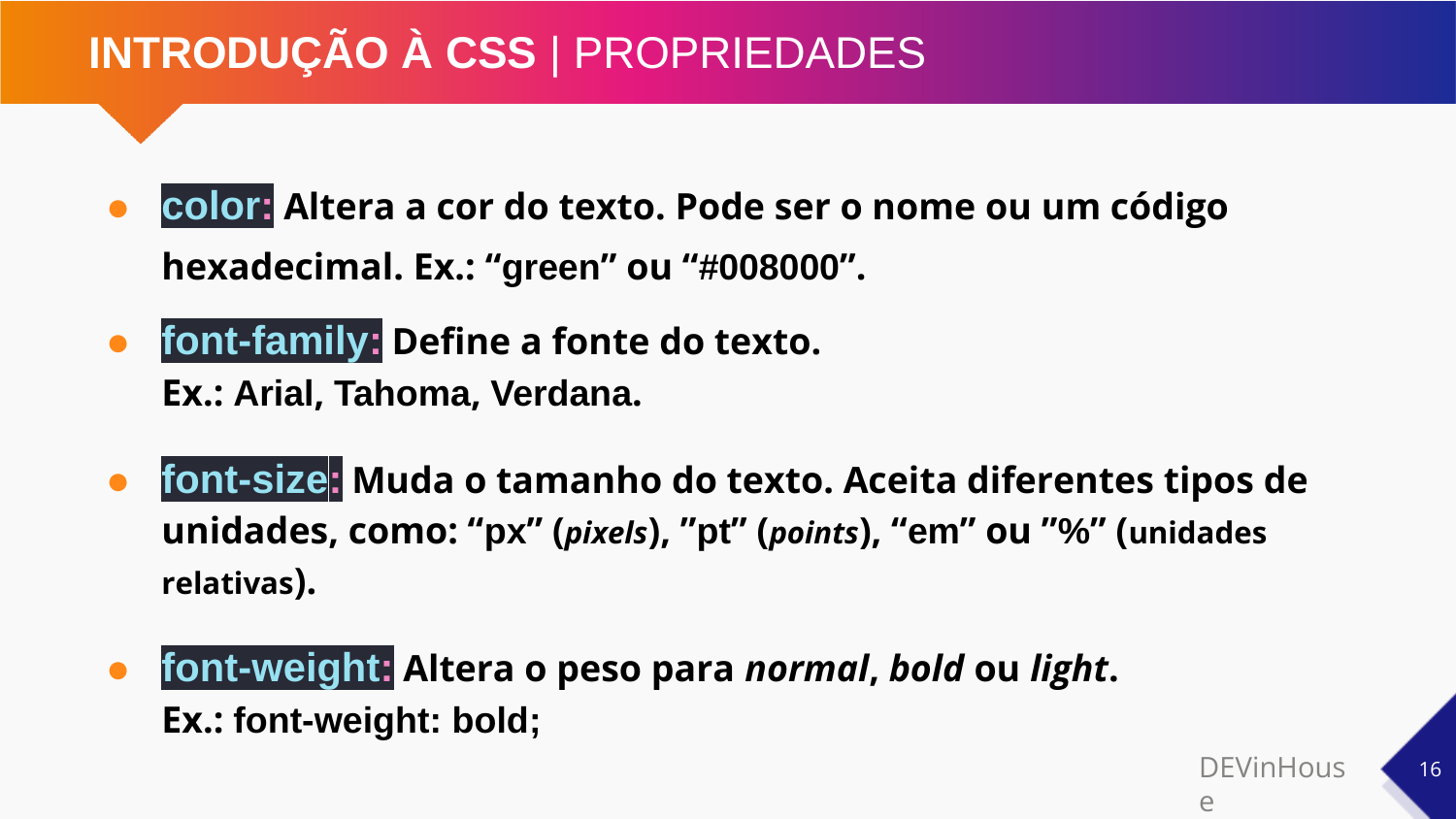

# INTRODUÇÃO À CSS | PROPRIEDADES
color: Altera a cor do texto. Pode ser o nome ou um código hexadecimal. Ex.: “green” ou “#008000”.
font-family: Define a fonte do texto.
Ex.: Arial, Tahoma, Verdana.
font-size: Muda o tamanho do texto. Aceita diferentes tipos de unidades, como: “px” (pixels), ”pt” (points), “em” ou ”%” (unidades relativas).
font-weight: Altera o peso para normal, bold ou light.
Ex.: font-weight: bold;
16